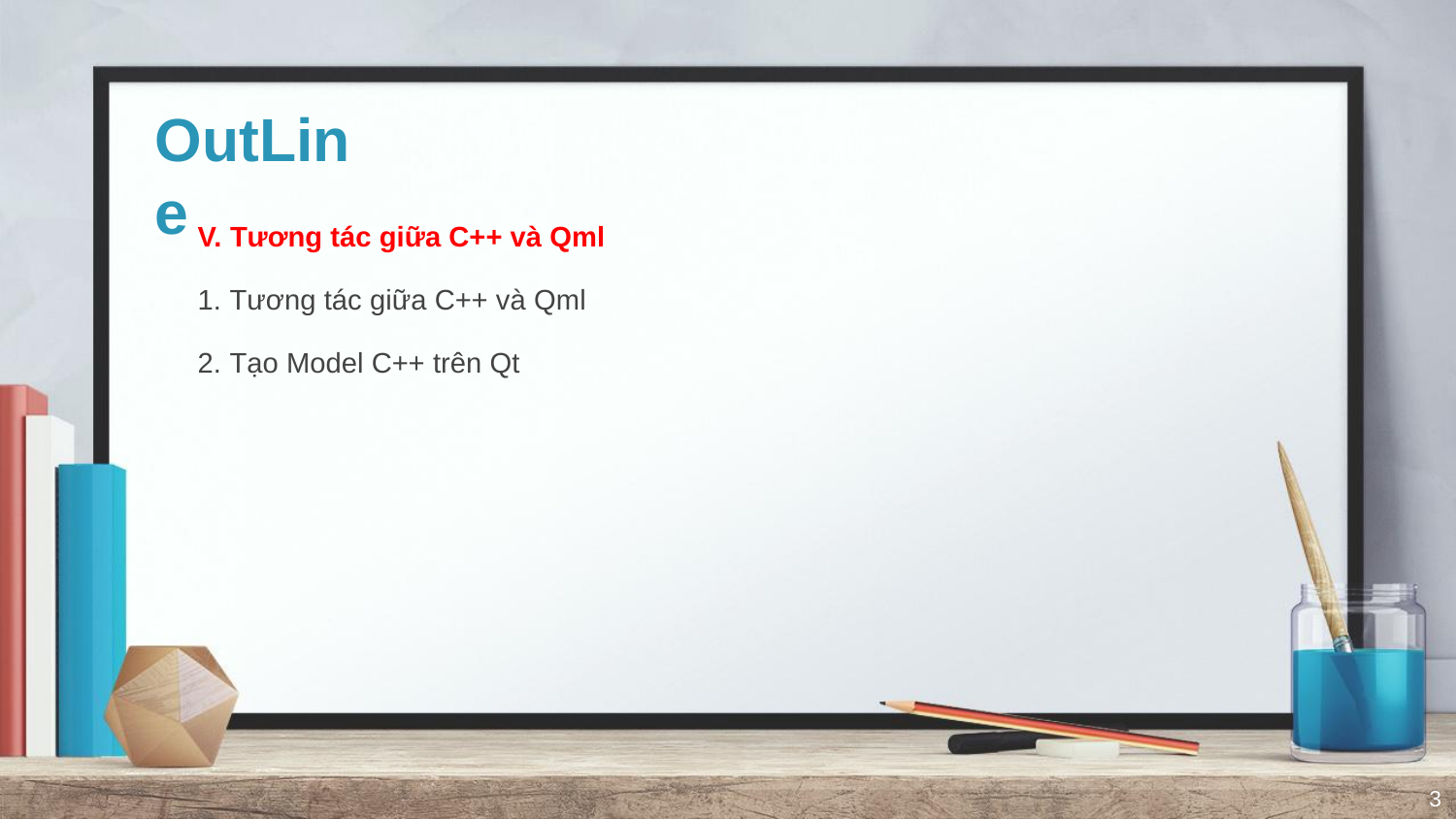

# OutLine
V. Tương tác giữa C++ và Qml
1. Tương tác giữa C++ và Qml
2. Tạo Model C++ trên Qt
3